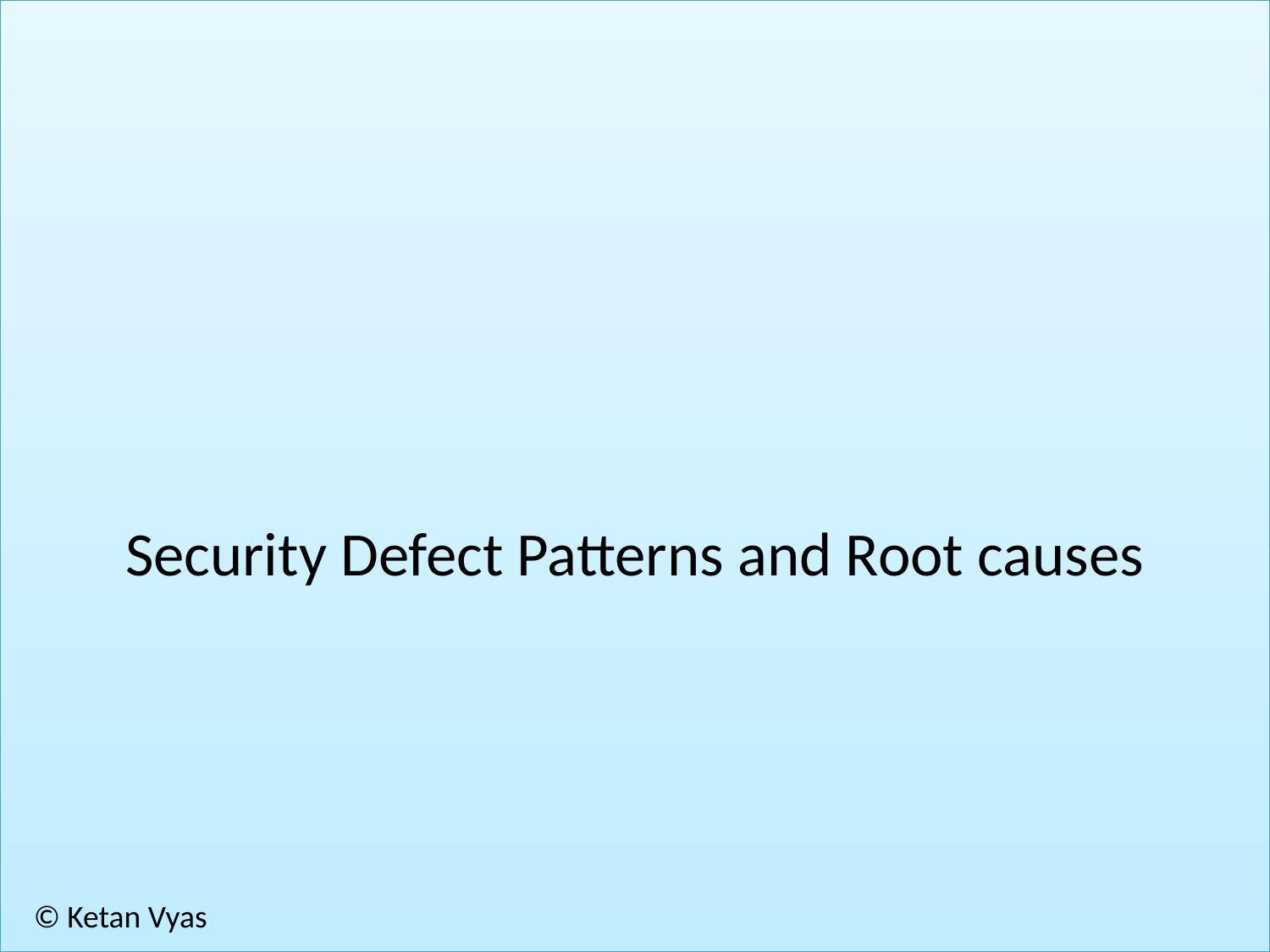

# Security Defect Patterns and Root causes